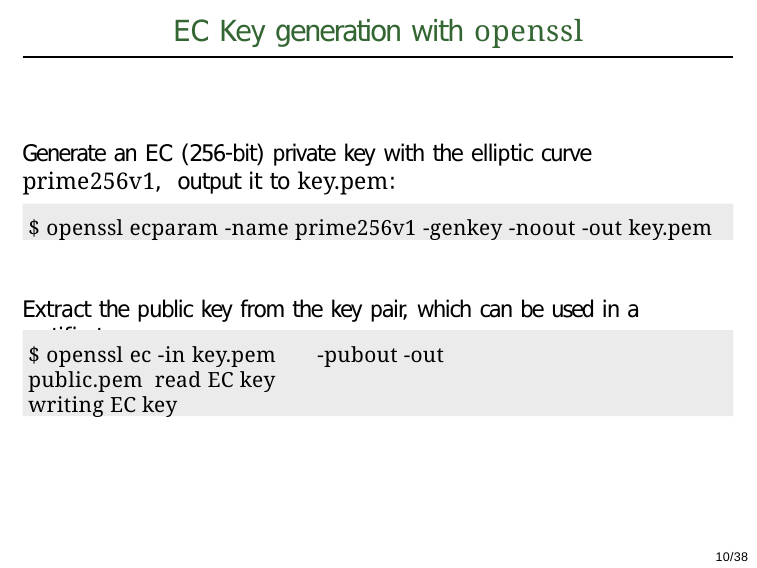

# EC Key generation with openssl

Generate an EC (256-bit) private key with the elliptic curve prime256v1,  output it to key.pem:
$ openssl ecparam -name prime256v1 -genkey -noout -out key.pem
Extract the public key from the key pair, which can be used in a certificate
$ openssl ec -in key.pem	-pubout -out public.pem  read EC key
writing EC key
10/38